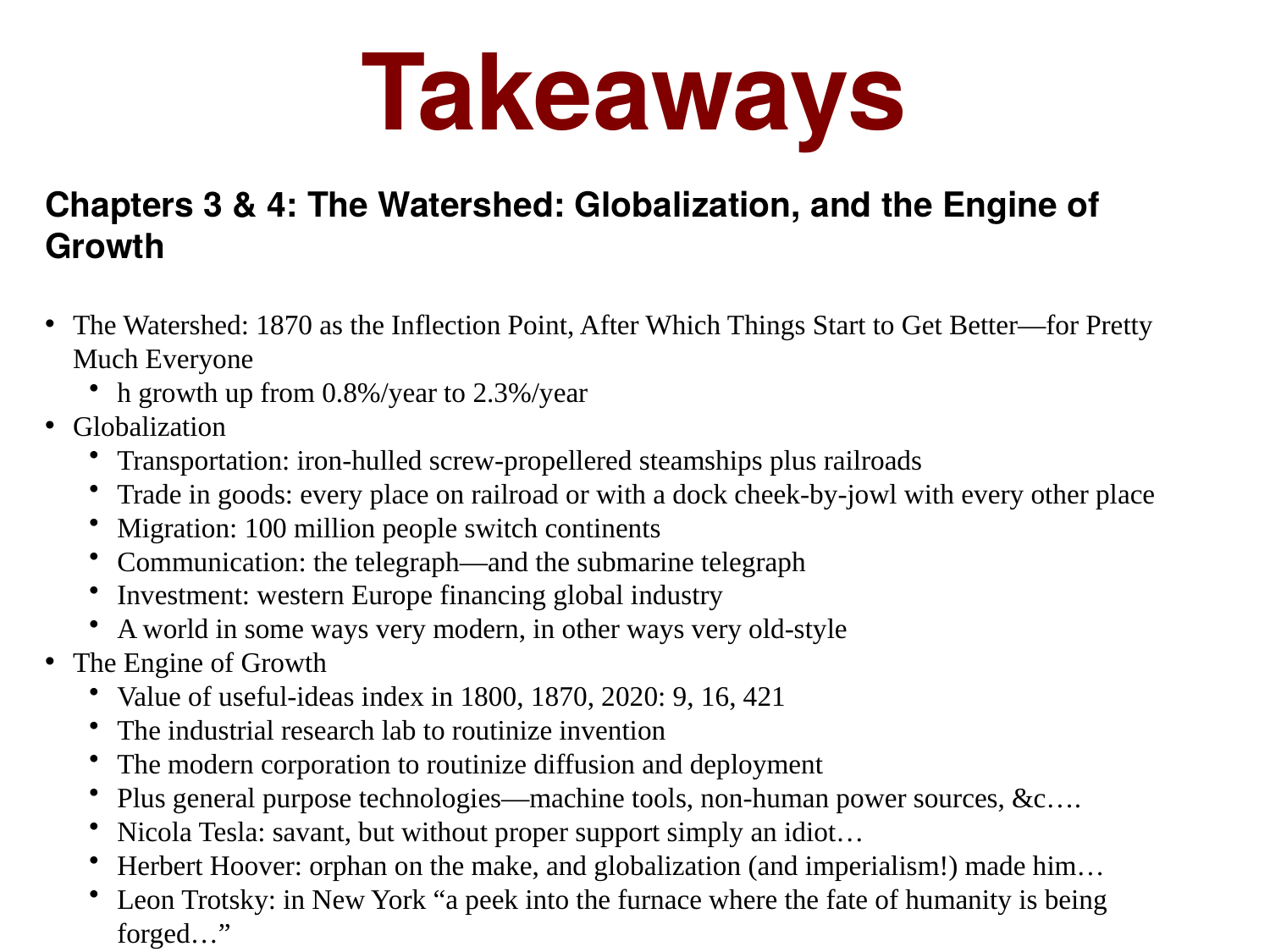

Takeaways
Chapters 3 & 4: The Watershed: Globalization, and the Engine of Growth

The Watershed: 1870 as the Inflection Point, After Which Things Start to Get Better—for Pretty Much Everyone
h growth up from 0.8%/year to 2.3%/year
Globalization
Transportation: iron-hulled screw-propellered steamships plus railroads
Trade in goods: every place on railroad or with a dock cheek-by-jowl with every other place
Migration: 100 million people switch continents
Communication: the telegraph—and the submarine telegraph
Investment: western Europe financing global industry
A world in some ways very modern, in other ways very old-style
The Engine of Growth
Value of useful-ideas index in 1800, 1870, 2020: 9, 16, 421
The industrial research lab to routinize invention
The modern corporation to routinize diffusion and deployment
Plus general purpose technologies—machine tools, non-human power sources, &c….
Nicola Tesla: savant, but without proper support simply an idiot…
Herbert Hoover: orphan on the make, and globalization (and imperialism!) made him…
Leon Trotsky: in New York “a peek into the furnace where the fate of humanity is being forged…”